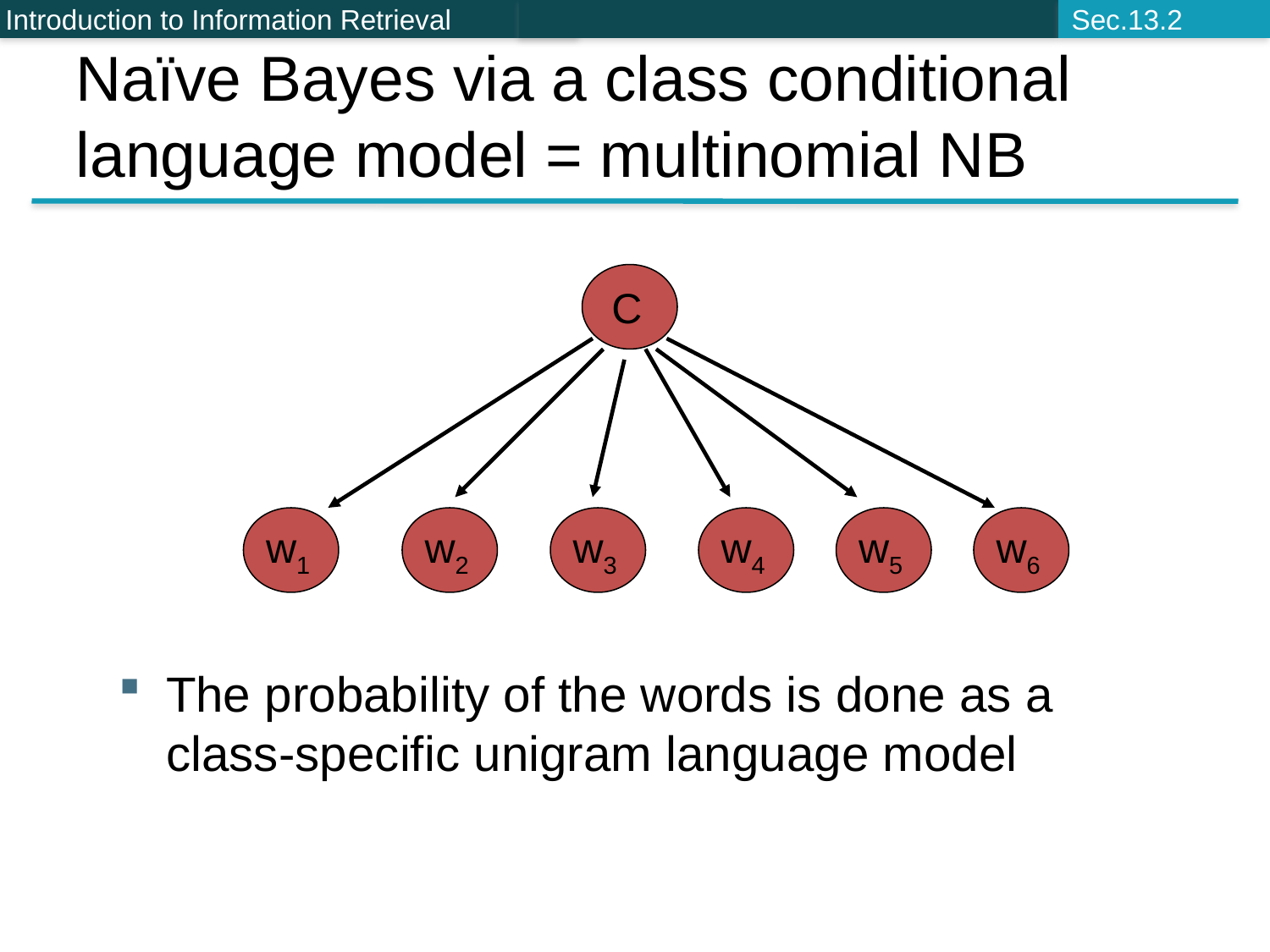

# Naïve Bayes via a class conditional language model = multinomial NB
Introduction to Information Retrieval

Sec.13.2

C

w1

w2

w3

w4

w5

w6
The probability of the words is done as a class-specific unigram language model